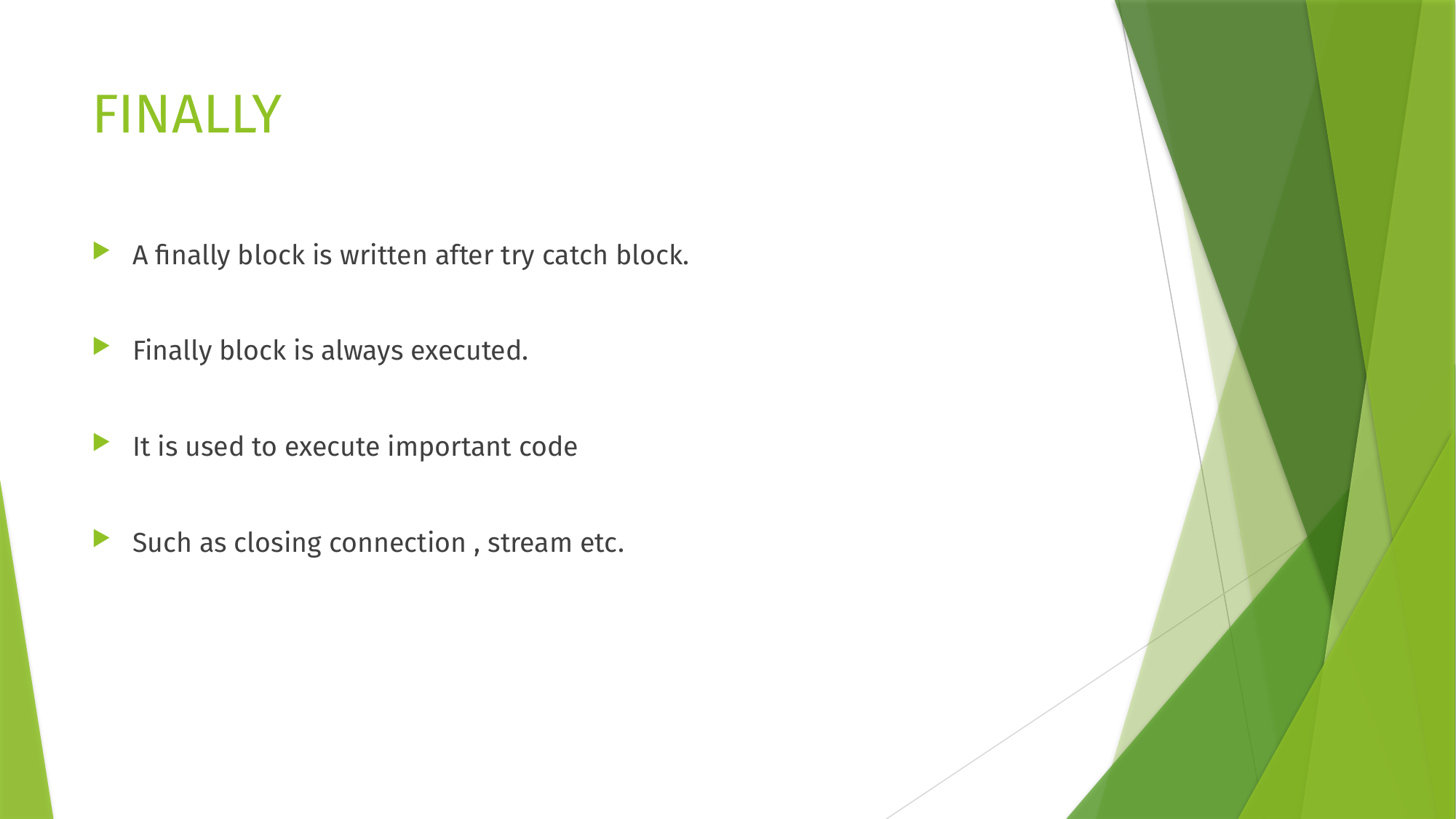

# FINALLY

A finally block is written after try catch block.

Finally block is always executed.

It is used to execute important code

Such as closing connection , stream etc.